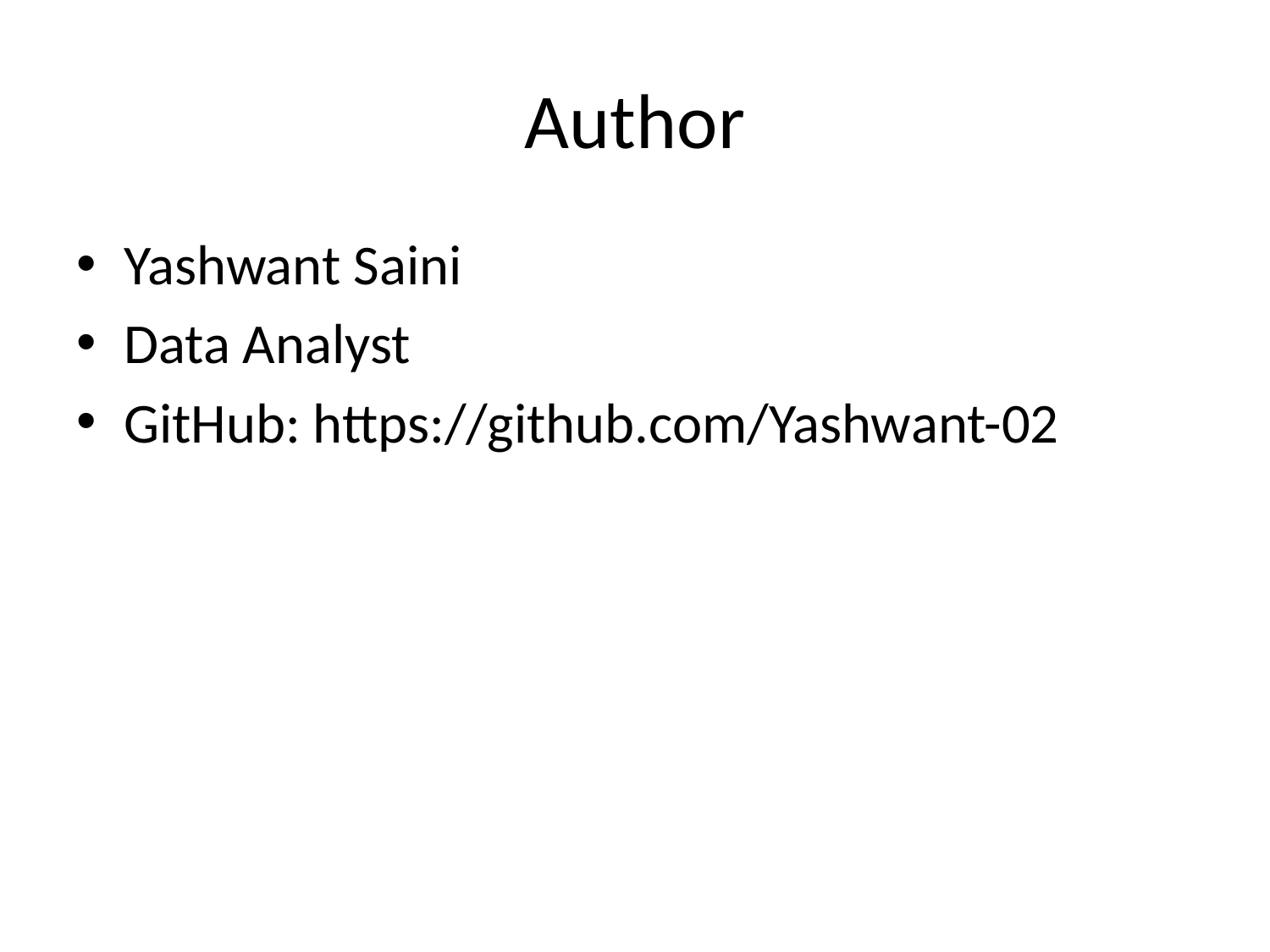

# Author
Yashwant Saini
Data Analyst
GitHub: https://github.com/Yashwant-02